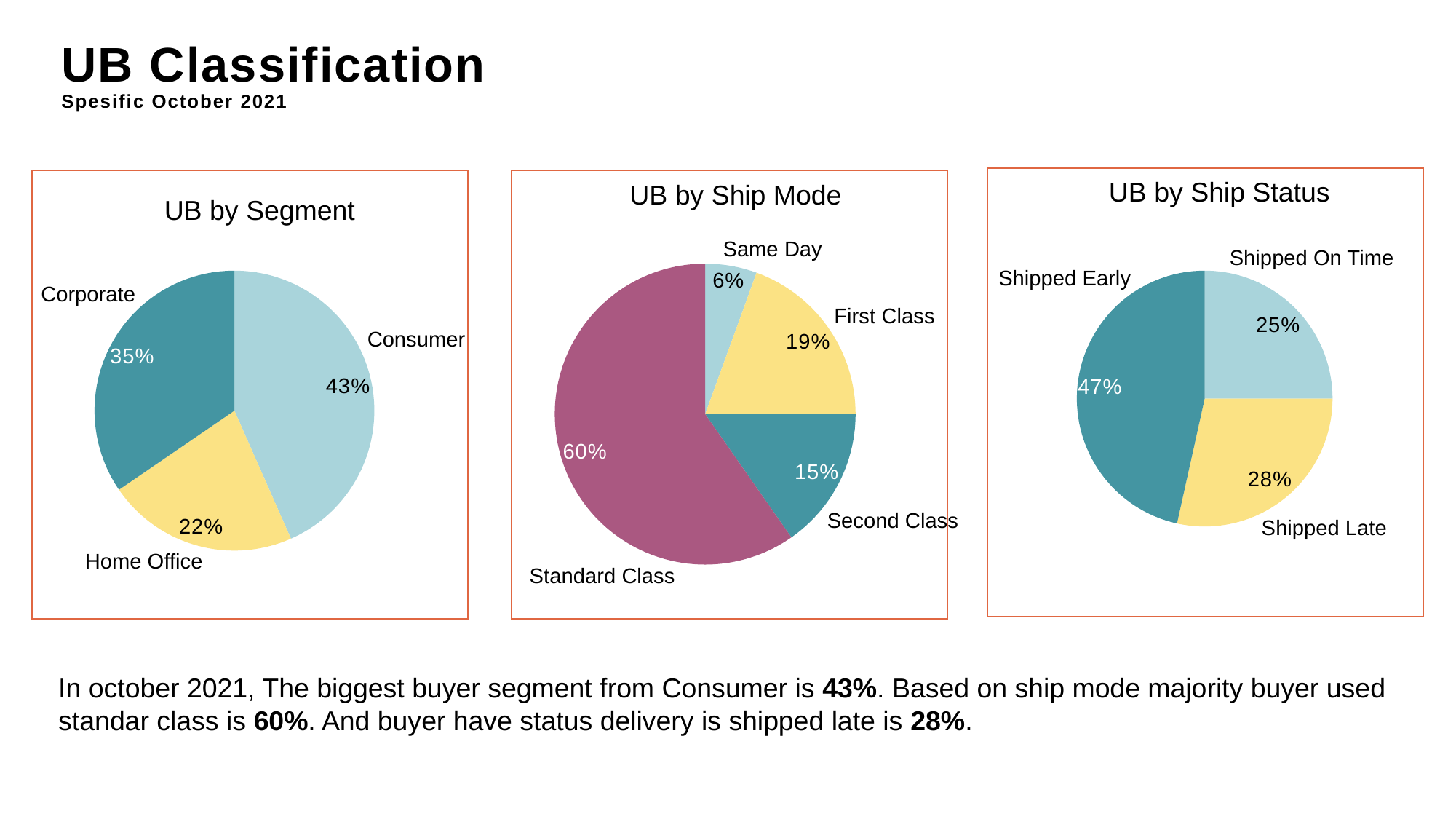

# UB Classification Spesific October 2021

UB by Ship Status

UB by Ship Mode
UB by Segment
Same Day
Shipped On Time

### Chart

| Category |  |
|---|---|

### Chart

| Category |  |
|---|---|

### Chart

| Category |  |
|---|---|
Shipped Early
Corporate
First Class
Consumer
Second Class
Shipped Late
Home Office
Standard Class
In october 2021, The biggest buyer segment from Consumer is 43%. Based on ship mode majority buyer used standar class is 60%. And buyer have status delivery is shipped late is 28%.